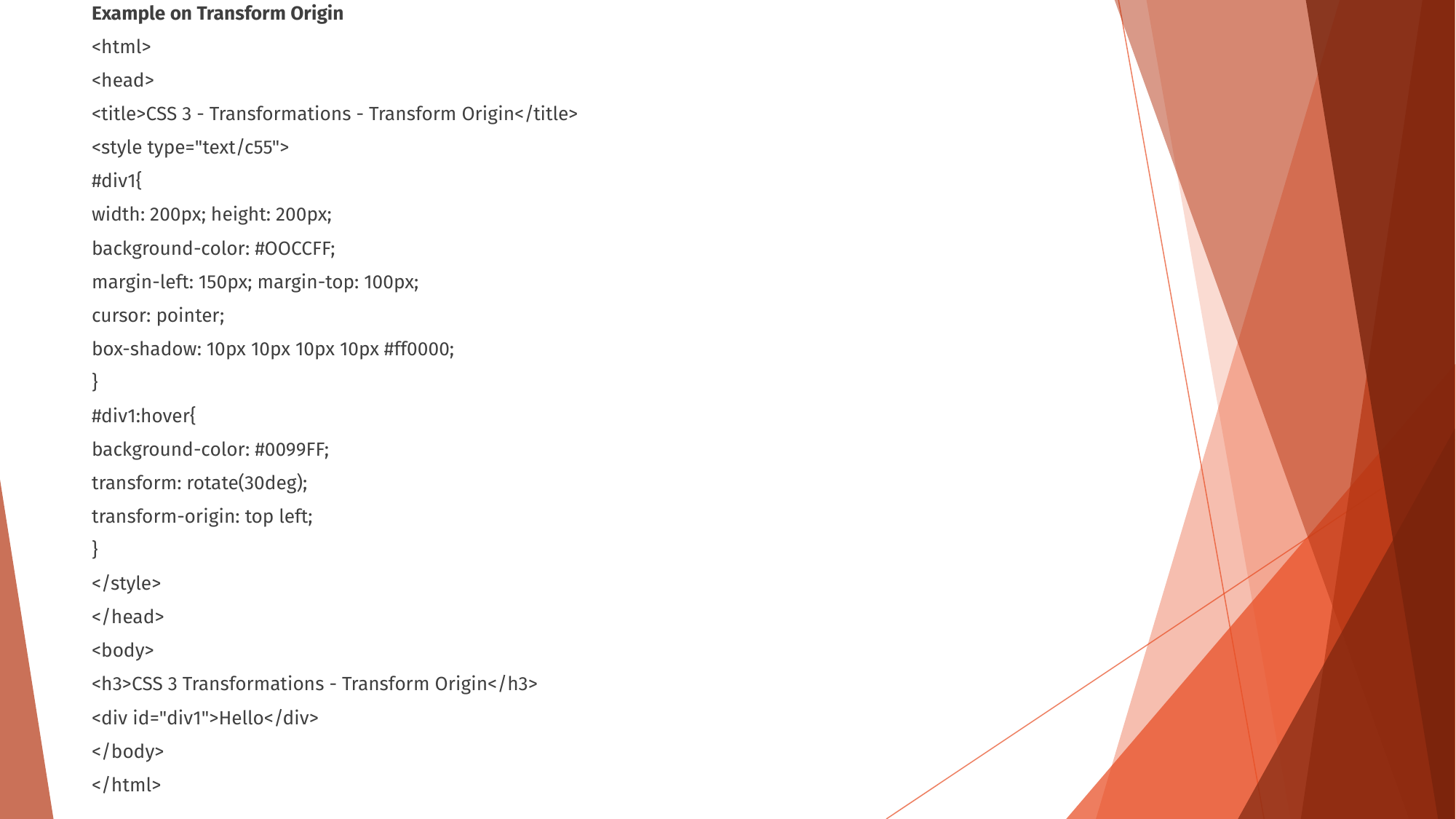

Example on Transform Origin
<html>
<head>
<title>CSS 3 - Transformations - Transform Origin</title>
<style type="text/c55">
#div1{
width: 200px; height: 200px;
background-color: #OOCCFF;
margin-left: 150px; margin-top: 100px;
cursor: pointer;
box-shadow: 10px 10px 10px 10px #ff0000;
}
#div1:hover{
background-color: #0099FF;
transform: rotate(30deg);
transform-origin: top left;
}
</style>
</head>
<body>
<h3>CSS 3 Transformations - Transform Origin</h3>
<div id="div1">Hello</div>
</body>
</html>